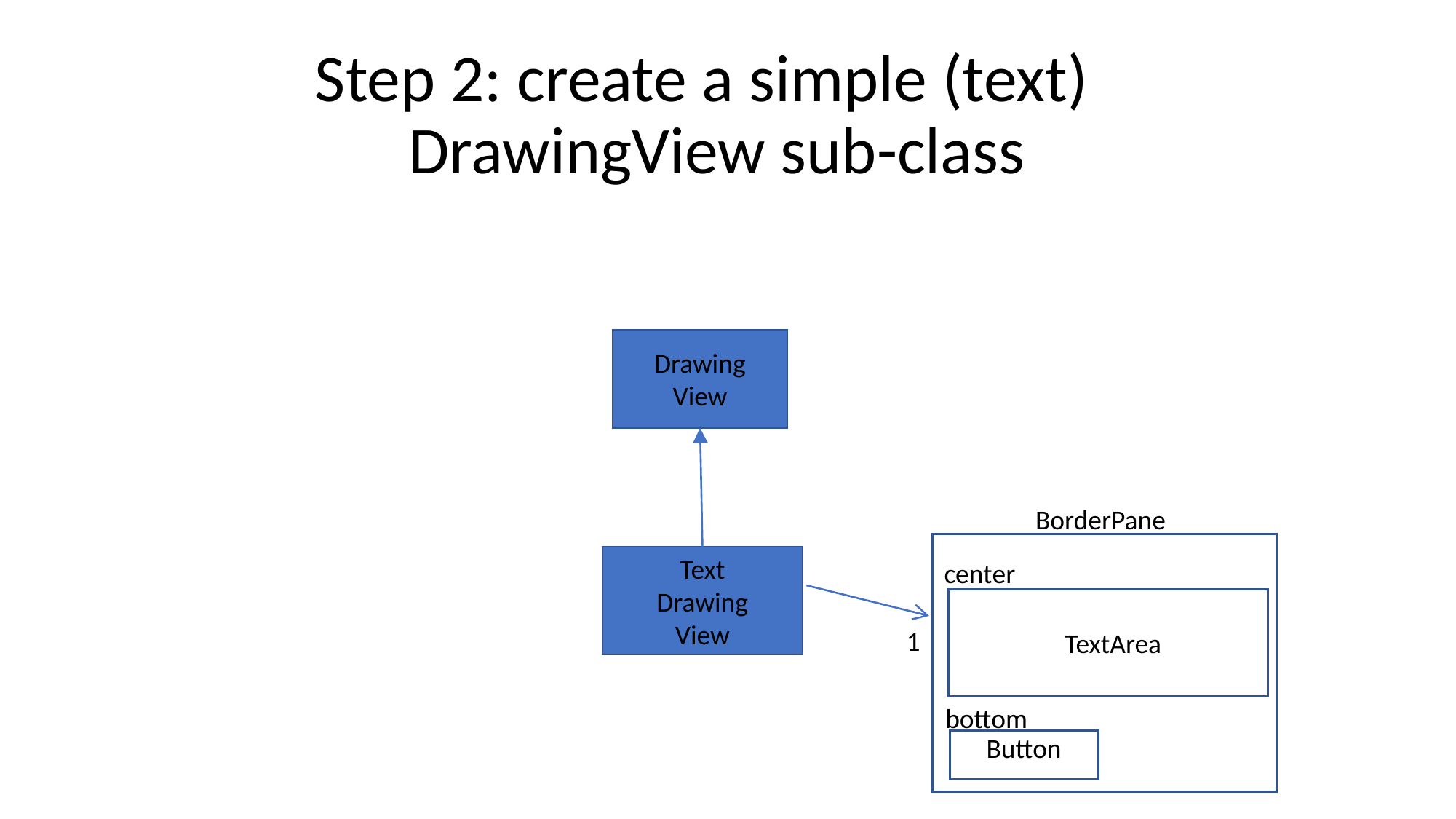

# Step 2: create a simple (text) DrawingView sub-class
Drawing
View
BorderPane

Text
Drawing
View
center

1
TextArea
bottom
Button
Button